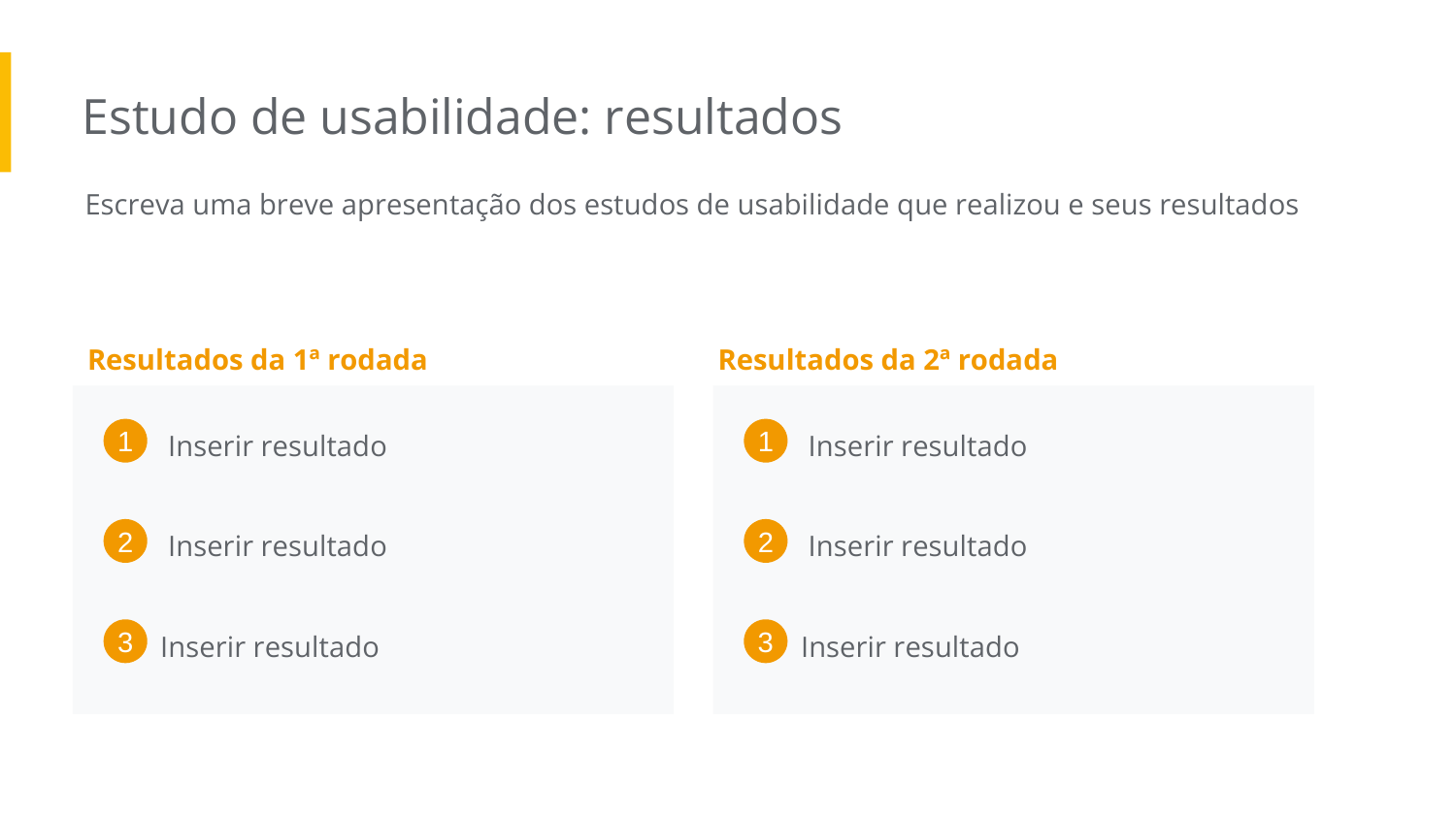

Estudo de usabilidade: resultados
Escreva uma breve apresentação dos estudos de usabilidade que realizou e seus resultados

Resultados da 1ª rodada
Resultados da 2ª rodada

Inserir resultado
Inserir resultado
1
1
Inserir resultado
Inserir resultado
2
2
Inserir resultado
Inserir resultado
3
3